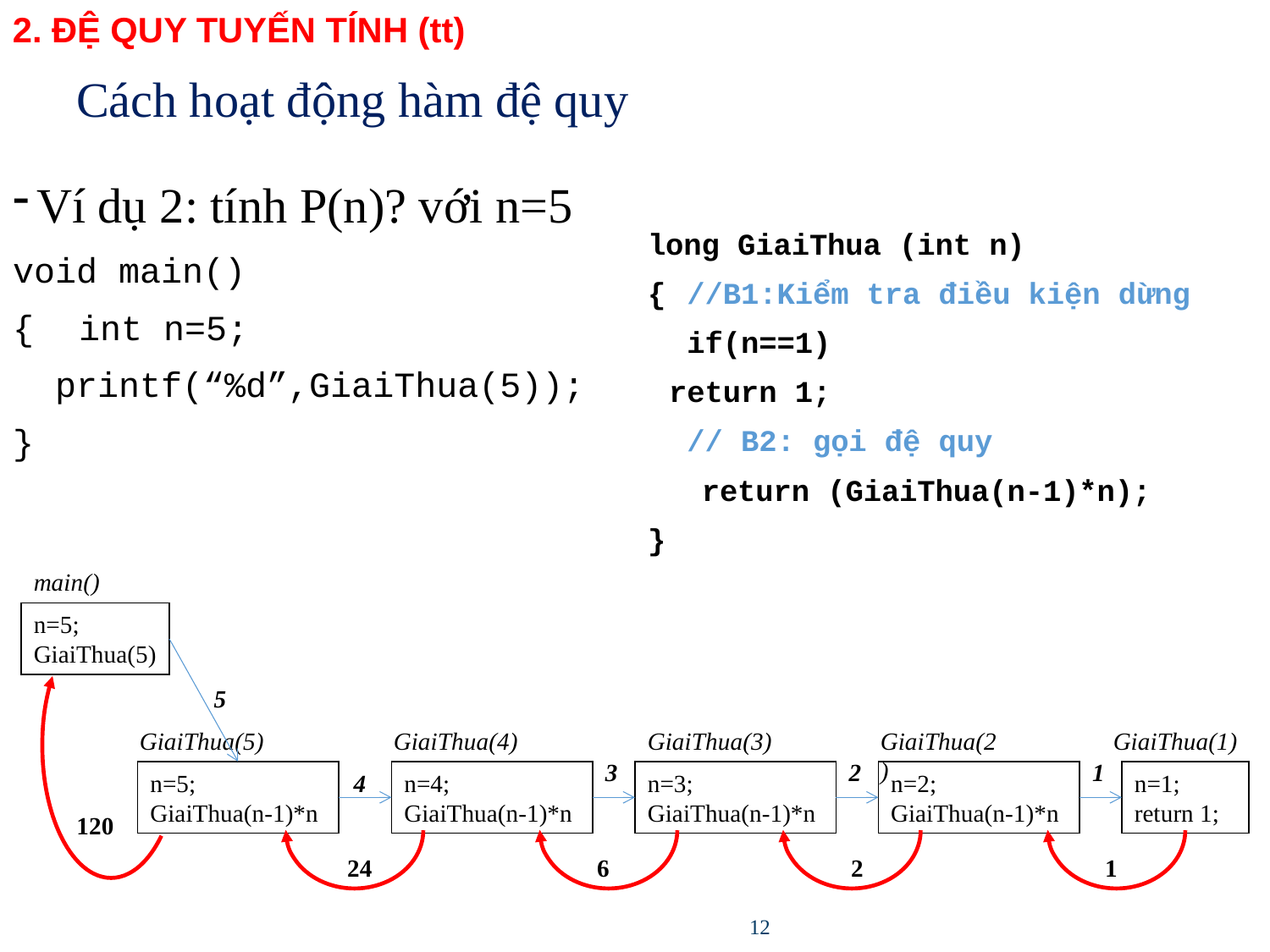

2. ĐỆ QUY TUYẾN TÍ́NH (tt)
# Cách hoạt động hàm đệ quy
Ví dụ 2: tính P(n)? với n=5
void main()
{	  int n=5;
  printf(“%d”,GiaiThua(5));
}
long GiaiThua (int n)
{	 //B1:Kiểm tra điều kiện dừng
	 if(n==1)
		return 1;
	 // B2: gọi đệ quy
   return (GiaiThua(n-1)*n);
}

main()
n=5;
GiaiThua(5)

5
GiaiThua(5)
GiaiThua(4)
GiaiThua(3)
GiaiThua(2)
GiaiThua(1)
3
2
1
n=5;
GiaiThua(n-1)*n
4
n=4;
GiaiThua(n-1)*n
n=3;
GiaiThua(n-1)*n
n=2;
GiaiThua(n-1)*n
n=1;
return 1;

120
24
6
2
1
12